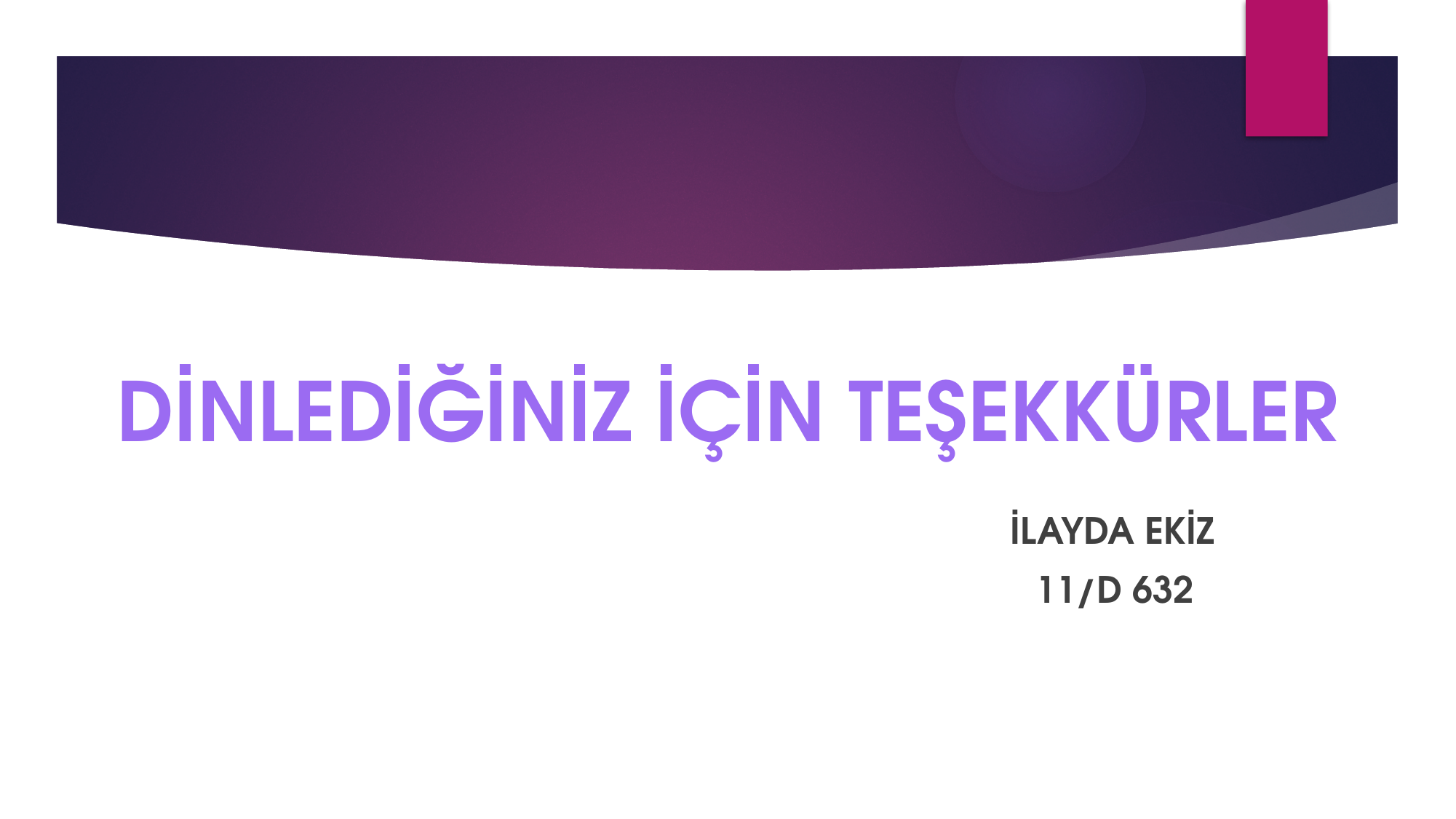

İLAYDA EKİZ
                                                                                              11/D 632
DİNLEDİĞİNİZ İÇİN TEŞEKKÜRLER